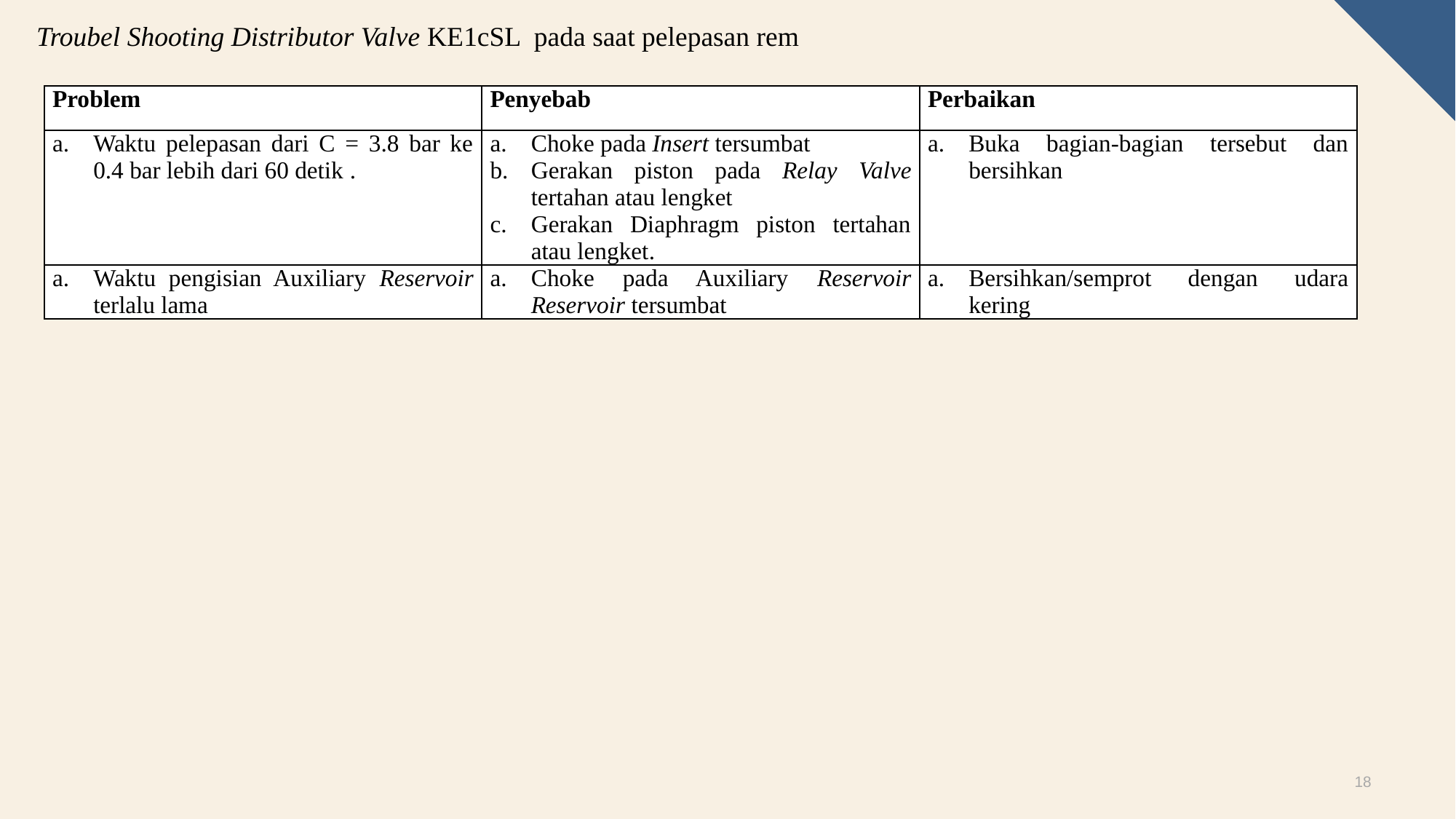

Troubel Shooting Distributor Valve KE1cSL  pada saat pelepasan rem
| Problem | Penyebab | Perbaikan |
| --- | --- | --- |
| Waktu pelepasan dari C = 3.8 bar ke 0.4 bar lebih dari 60 detik . | Choke pada Insert tersumbat Gerakan piston pada Relay Valve tertahan atau lengket Gerakan Diaphragm piston tertahan atau lengket. | Buka bagian-bagian tersebut dan bersihkan |
| Waktu pengisian Auxiliary Reservoir terlalu lama | Choke pada Auxiliary Reservoir Reservoir tersumbat | Bersihkan/semprot dengan udara kering |
18